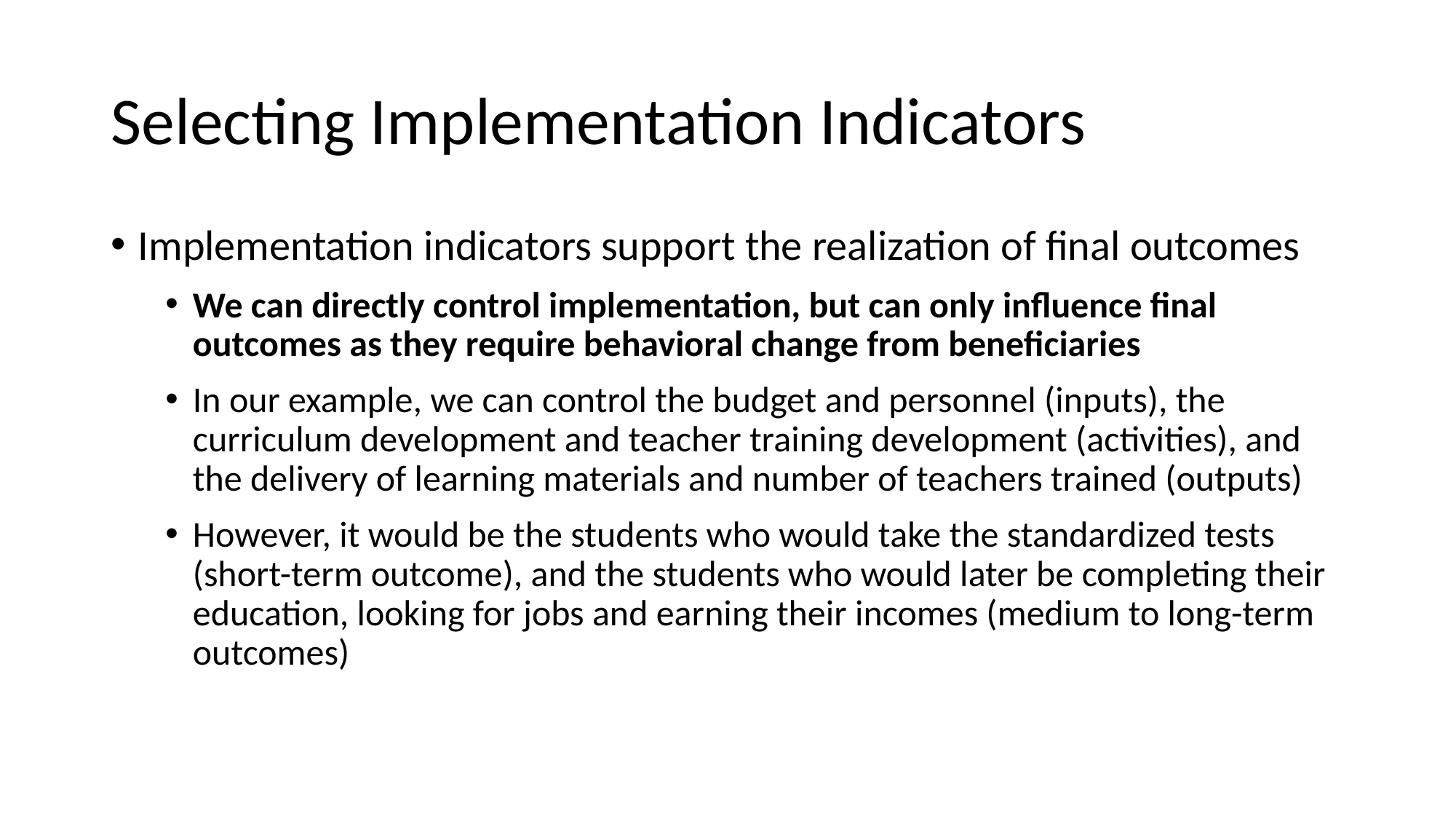

# Selecting Implementation Indicators
Implementation indicators support the realization of final outcomes
We can directly control implementation, but can only influence final outcomes as they require behavioral change from beneficiaries
In our example, we can control the budget and personnel (inputs), the curriculum development and teacher training development (activities), and the delivery of learning materials and number of teachers trained (outputs)
However, it would be the students who would take the standardized tests (short-term outcome), and the students who would later be completing their education, looking for jobs and earning their incomes (medium to long-term outcomes)